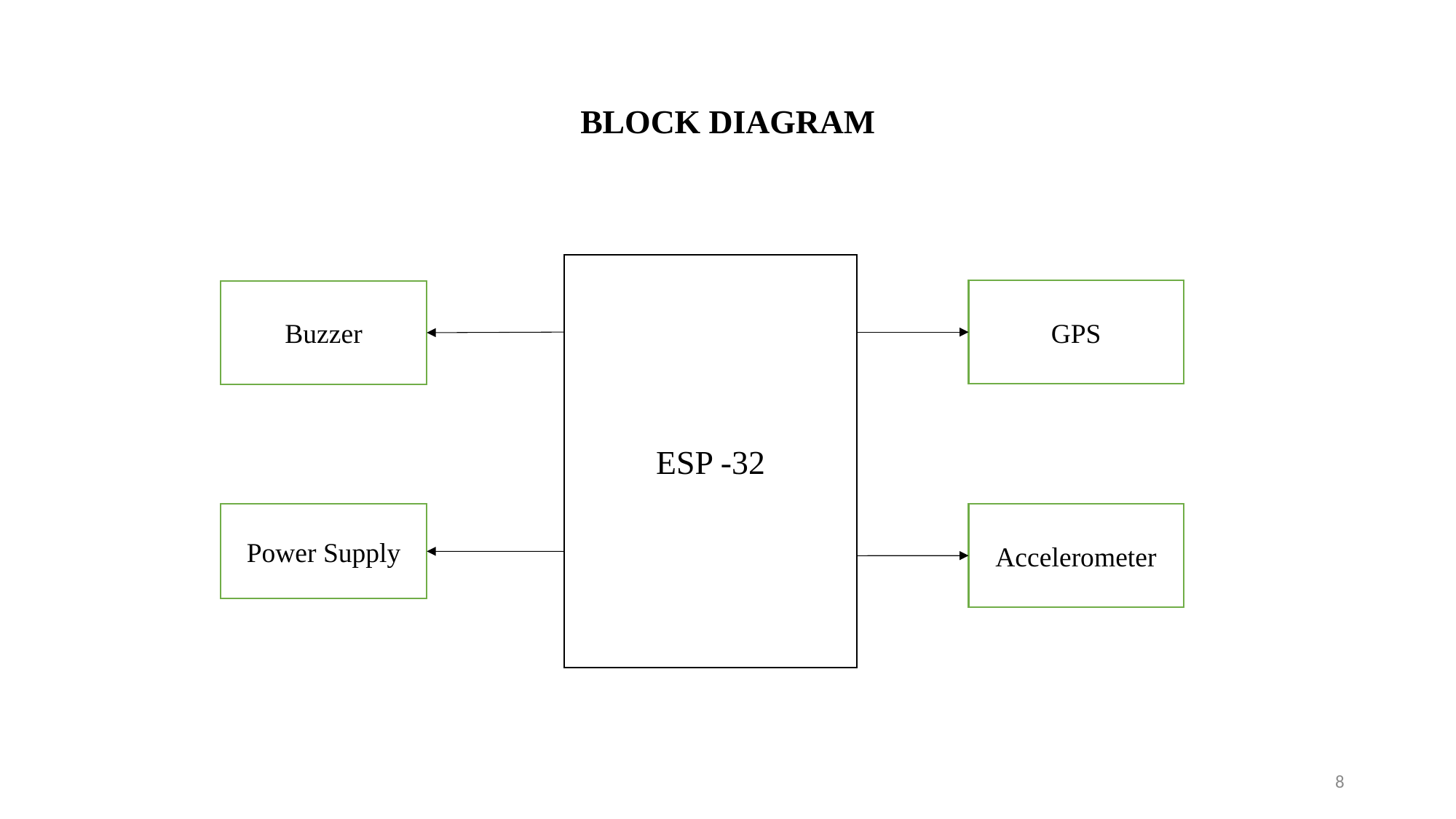

# BLOCK DIAGRAM
ESP -32
GPS
Buzzer
Power Supply
Accelerometer
8